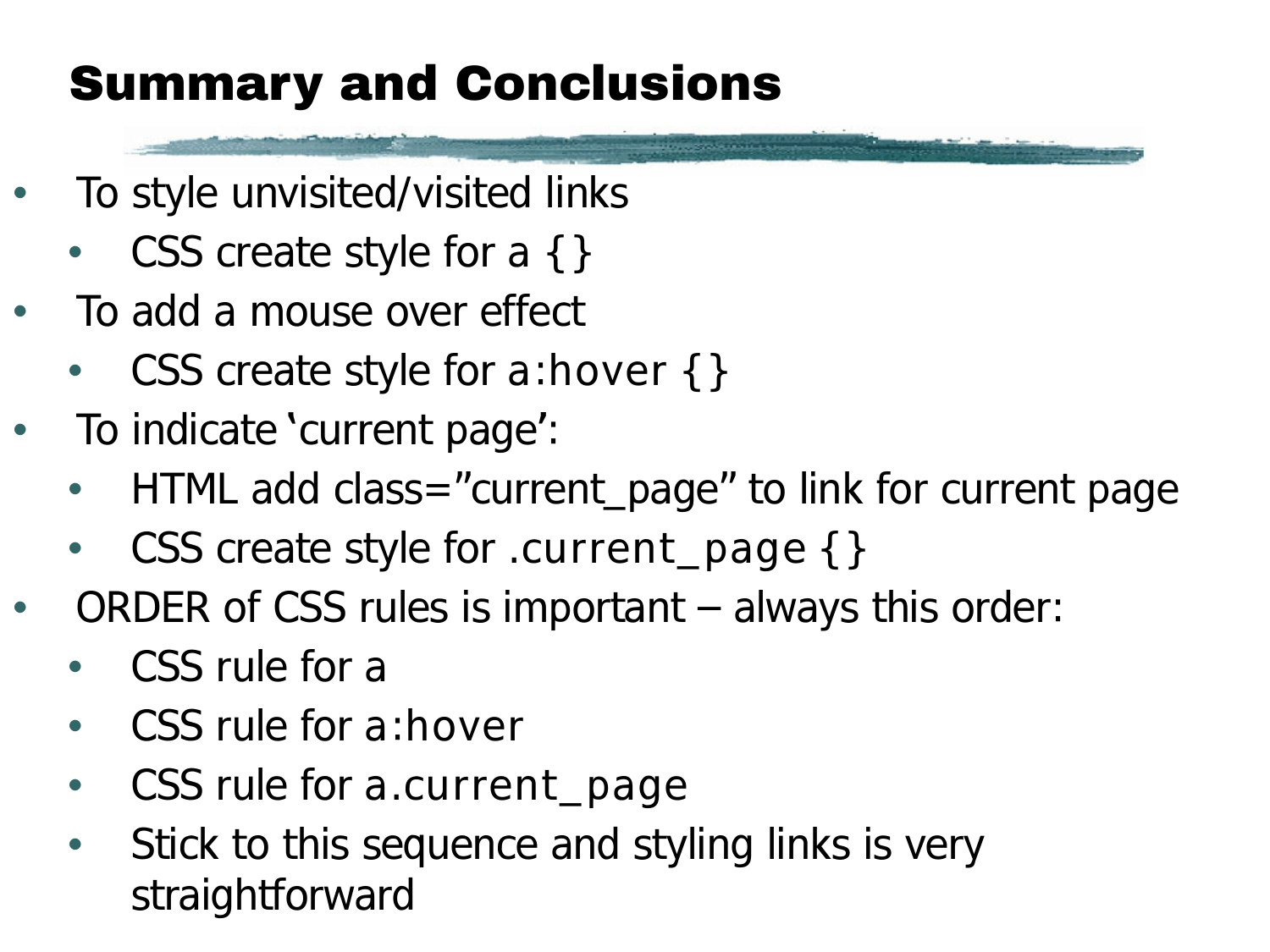

# Summary and Conclusions
To style unvisited/visited links
CSS create style for a {}
To add a mouse over effect
CSS create style for a:hover {}
To indicate ‘current page’:
HTML add class=”current_page” to link for current page
CSS create style for .current_page {}
ORDER of CSS rules is important – always this order:
CSS rule for a
CSS rule for a:hover
CSS rule for a.current_page
Stick to this sequence and styling links is very straightforward